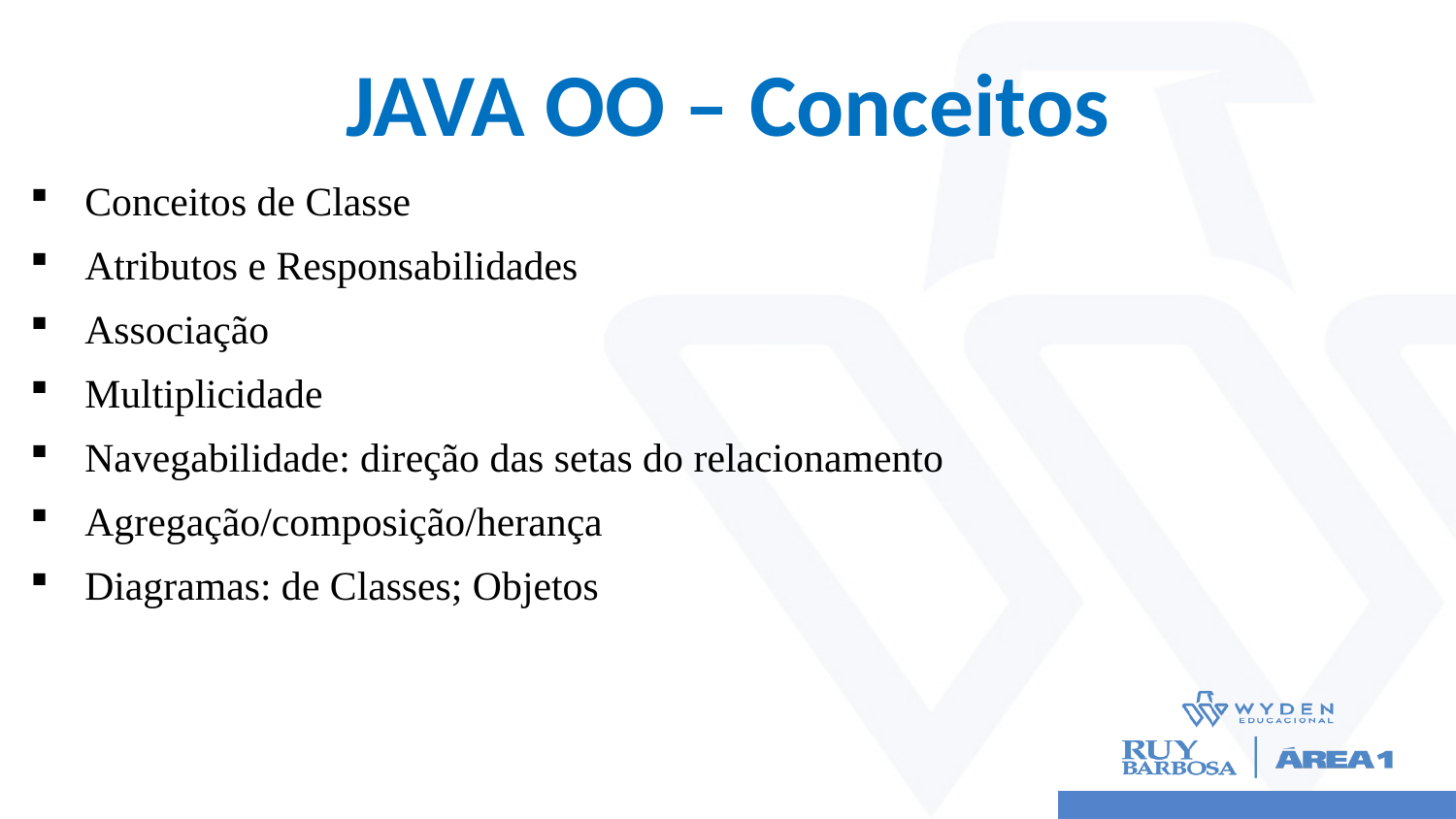

# JAVA OO – Conceitos
Conceitos de Classe
Atributos e Responsabilidades
Associação
Multiplicidade
Navegabilidade: direção das setas do relacionamento
Agregação/composição/herança
Diagramas: de Classes; Objetos